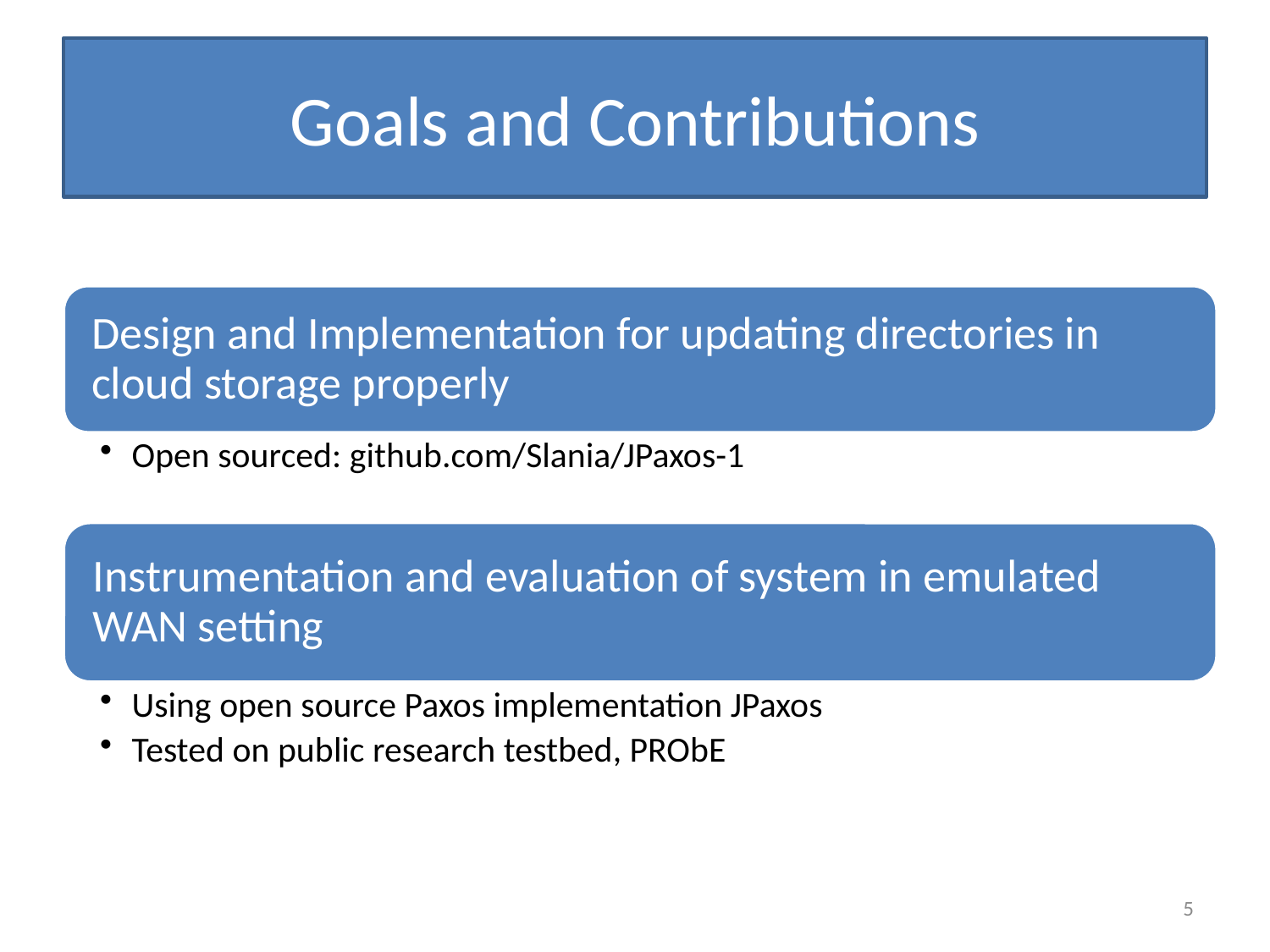

# Goals and Contributions
Design and Implementation for updating directories in cloud storage properly
Open sourced: github.com/Slania/JPaxos-1
Instrumentation and evaluation of system in emulated WAN setting
Using open source Paxos implementation JPaxos
Tested on public research testbed, PRObE
5